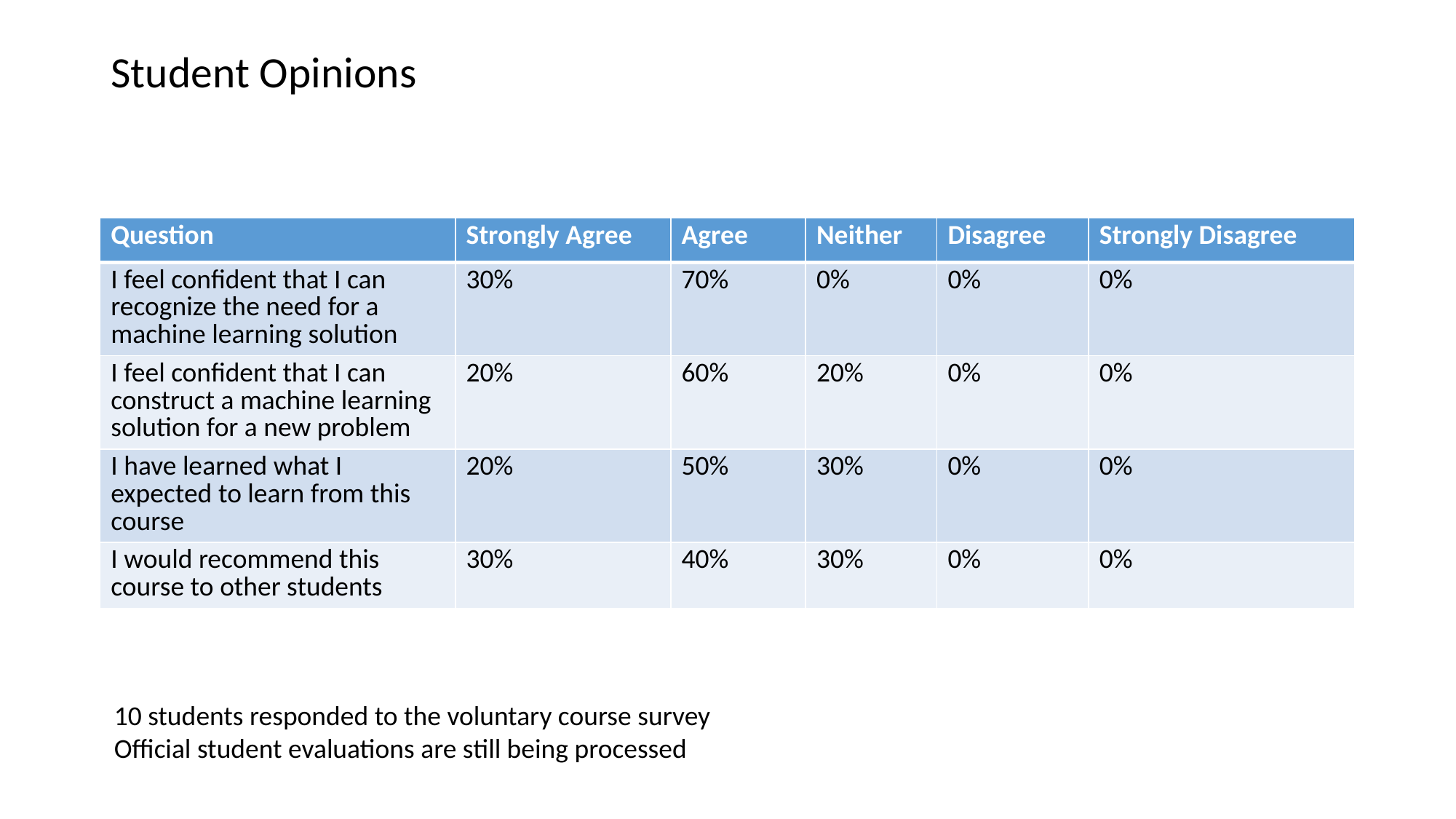

# Student Opinions
| Question | Strongly Agree | Agree | Neither | Disagree | Strongly Disagree |
| --- | --- | --- | --- | --- | --- |
| I feel confident that I can recognize the need for a machine learning solution | 30% | 70% | 0% | 0% | 0% |
| I feel confident that I can construct a machine learning solution for a new problem | 20% | 60% | 20% | 0% | 0% |
| I have learned what I expected to learn from this course | 20% | 50% | 30% | 0% | 0% |
| I would recommend this course to other students | 30% | 40% | 30% | 0% | 0% |
10 students responded to the voluntary course survey
Official student evaluations are still being processed